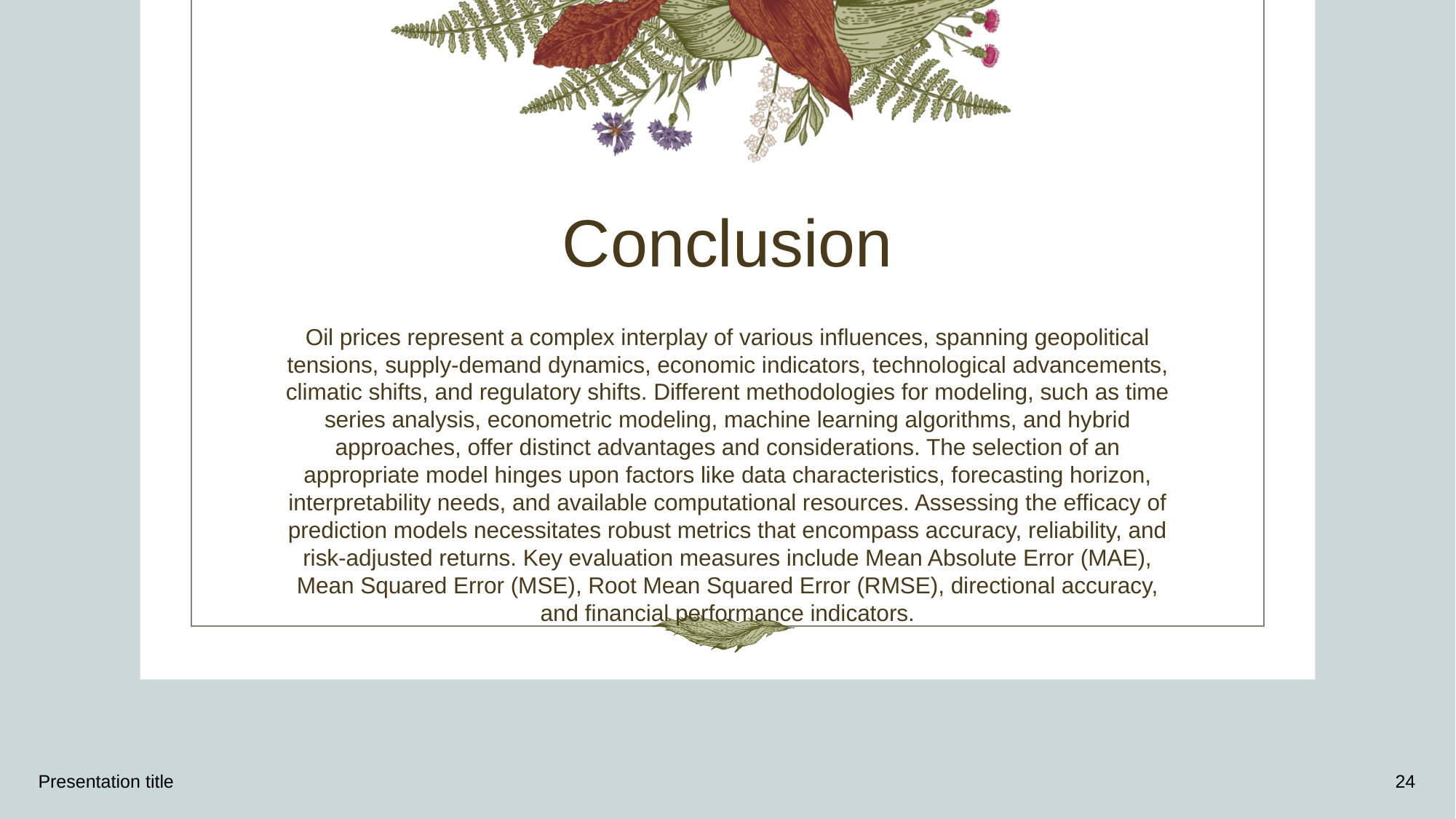

# Conclusion
Oil prices represent a complex interplay of various influences, spanning geopolitical tensions, supply-demand dynamics, economic indicators, technological advancements, climatic shifts, and regulatory shifts. Different methodologies for modeling, such as time series analysis, econometric modeling, machine learning algorithms, and hybrid approaches, offer distinct advantages and considerations. The selection of an appropriate model hinges upon factors like data characteristics, forecasting horizon, interpretability needs, and available computational resources. Assessing the efficacy of prediction models necessitates robust metrics that encompass accuracy, reliability, and risk-adjusted returns. Key evaluation measures include Mean Absolute Error (MAE), Mean Squared Error (MSE), Root Mean Squared Error (RMSE), directional accuracy, and financial performance indicators.

Presentation title
24